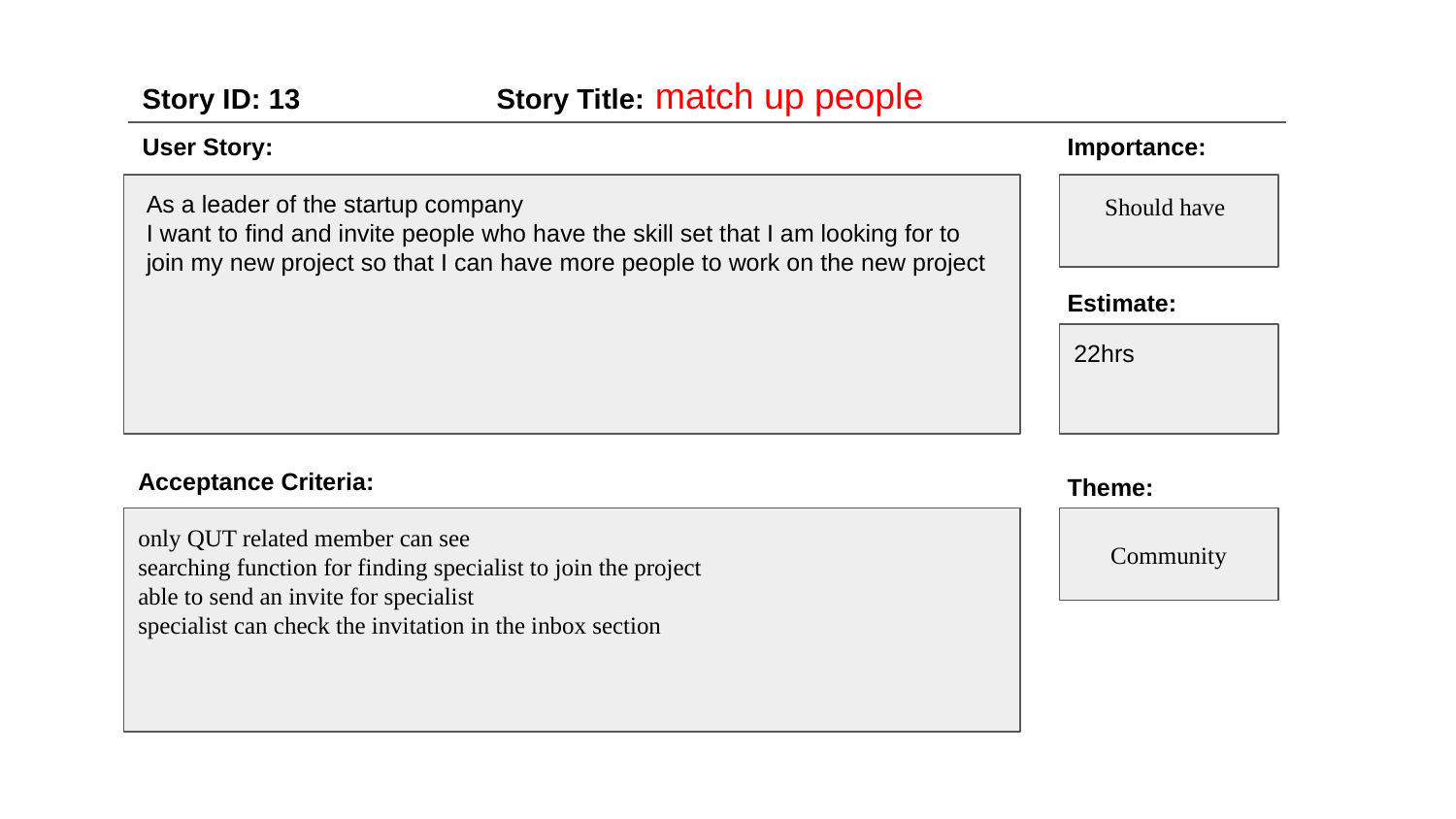

Story Title: match up people
Story ID: 13
User Story:
Importance:

As a leader of the startup company
I want to find and invite people who have the skill set that I am looking for to join my new project so that I can have more people to work on the new project

Should have
Estimate:
22hrs

Acceptance Criteria:
Theme:
Time point

only QUT related member can see
searching function for finding specialist to join the project
able to send an invite for specialist
specialist can check the invitation in the inbox section
Community